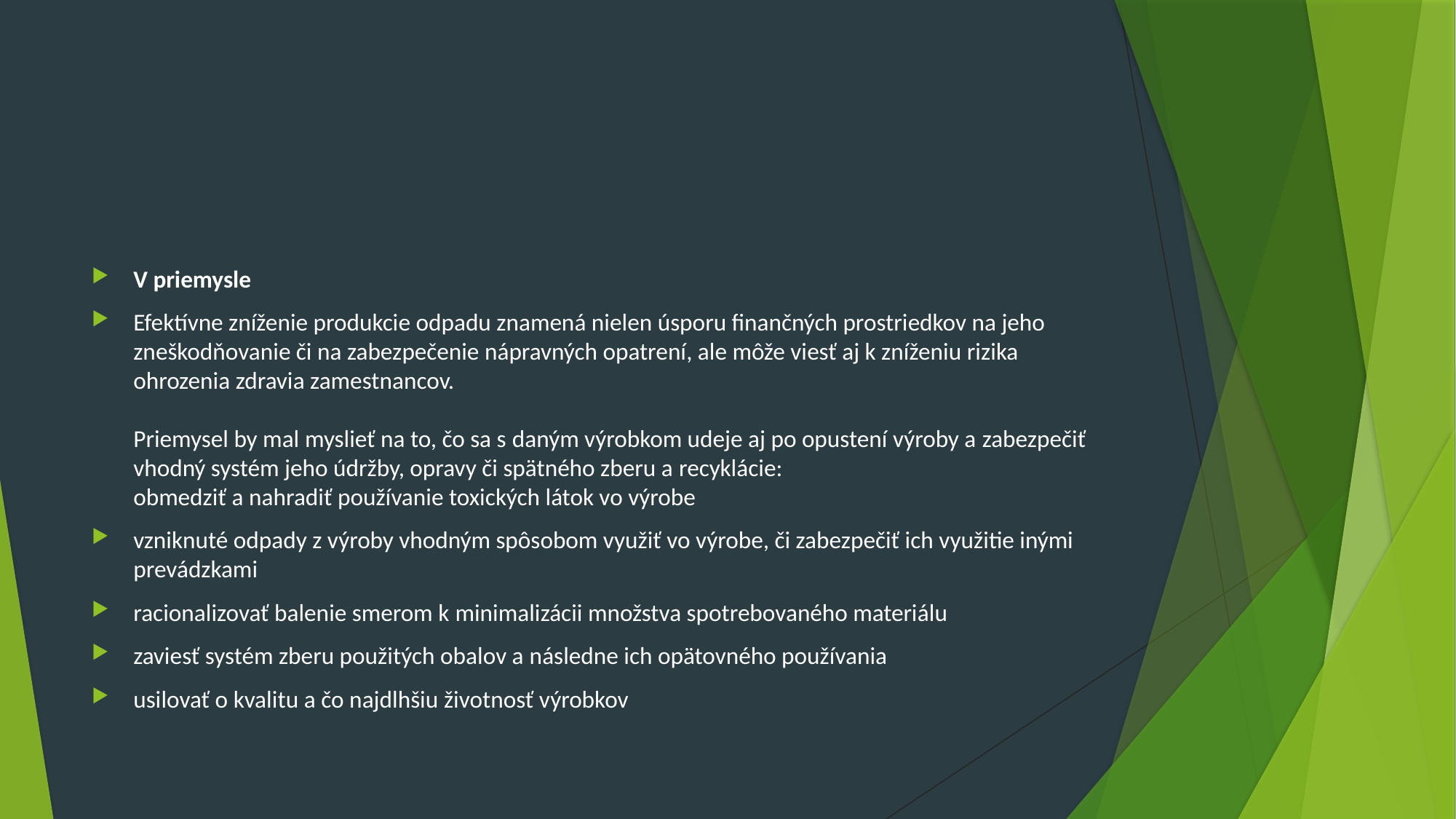

#
V priemysle
Efektívne zníženie produkcie odpadu znamená nielen úsporu finančných prostriedkov na jeho zneškodňovanie či na zabezpečenie nápravných opatrení, ale môže viesť aj k zníženiu rizika ohrozenia zdravia zamestnancov.
Priemysel by mal myslieť na to, čo sa s daným výrobkom udeje aj po opustení výroby a zabezpečiť vhodný systém jeho údržby, opravy či spätného zberu a recyklácie:
obmedziť a nahradiť používanie toxických látok vo výrobe
vzniknuté odpady z výroby vhodným spôsobom využiť vo výrobe, či zabezpečiť ich využitie inými prevádzkami
racionalizovať balenie smerom k minimalizácii množstva spotrebovaného materiálu
zaviesť systém zberu použitých obalov a následne ich opätovného používania
usilovať o kvalitu a čo najdlhšiu životnosť výrobkov